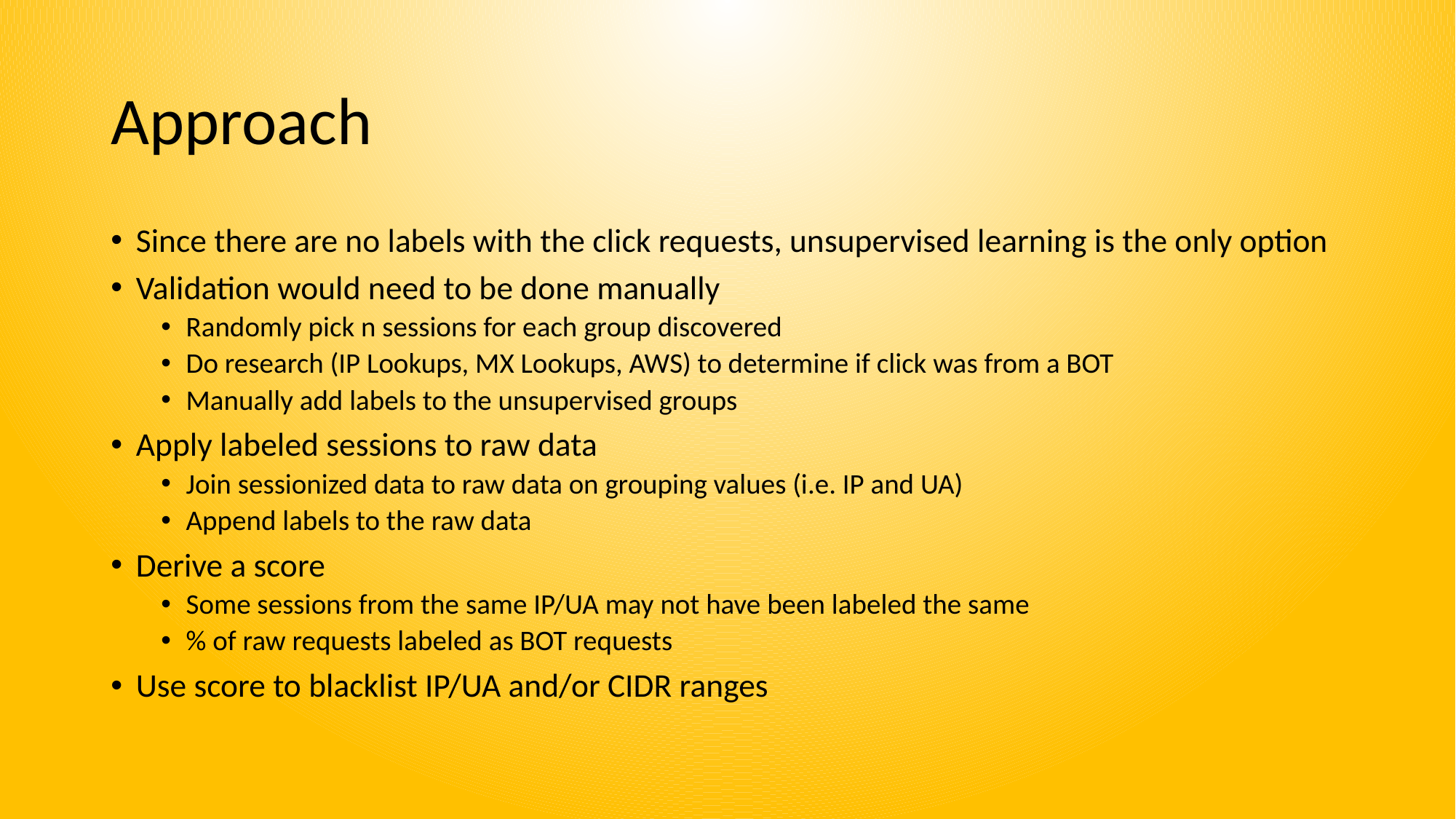

# Approach
Since there are no labels with the click requests, unsupervised learning is the only option
Validation would need to be done manually
Randomly pick n sessions for each group discovered
Do research (IP Lookups, MX Lookups, AWS) to determine if click was from a BOT
Manually add labels to the unsupervised groups
Apply labeled sessions to raw data
Join sessionized data to raw data on grouping values (i.e. IP and UA)
Append labels to the raw data
Derive a score
Some sessions from the same IP/UA may not have been labeled the same
% of raw requests labeled as BOT requests
Use score to blacklist IP/UA and/or CIDR ranges